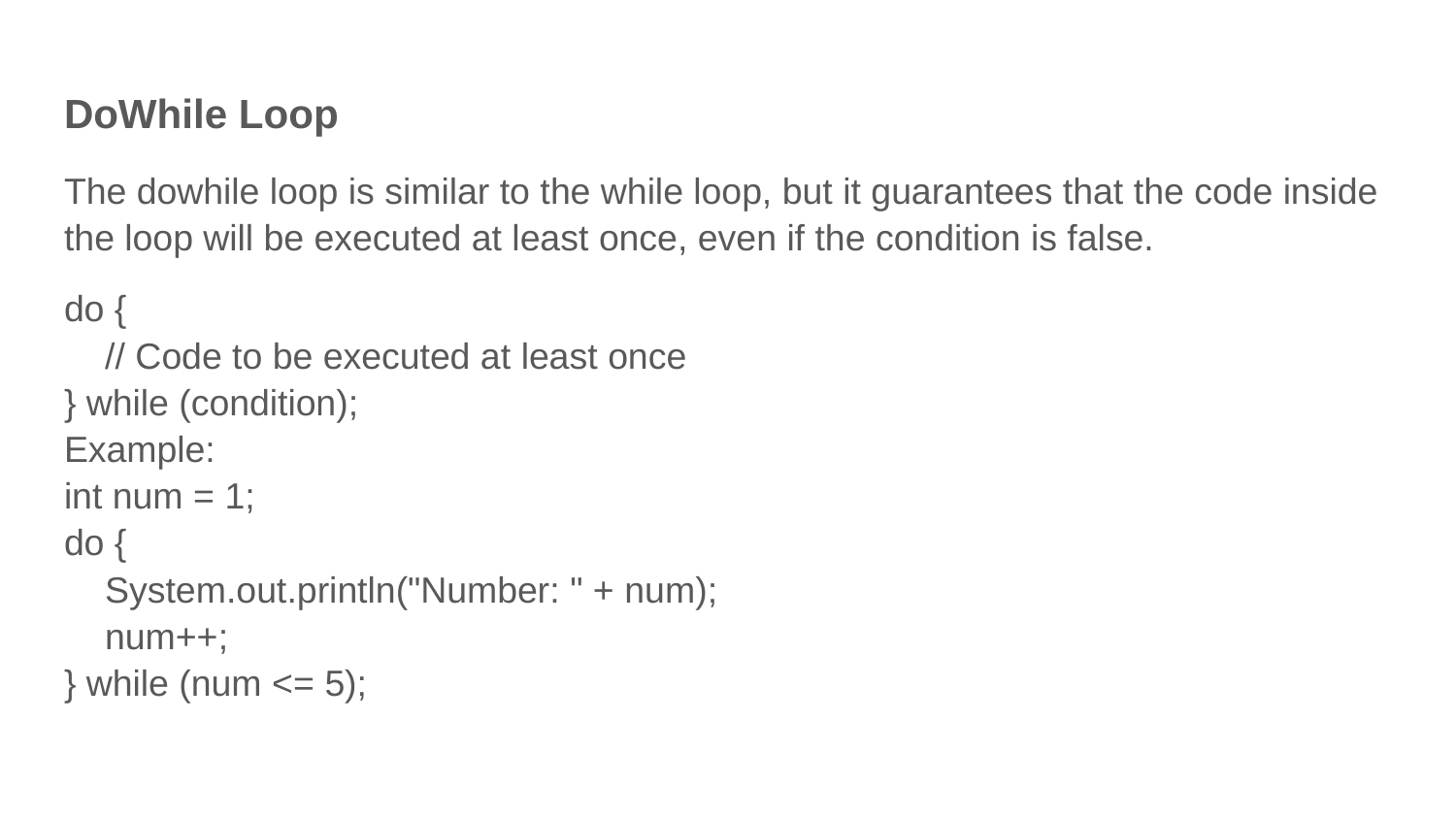

# DoWhile Loop
The dowhile loop is similar to the while loop, but it guarantees that the code inside the loop will be executed at least once, even if the condition is false.
do {
    // Code to be executed at least once
} while (condition);
Example:
int num = 1;
do {
    System.out.println("Number: " + num);
    num++;
} while (num <= 5);